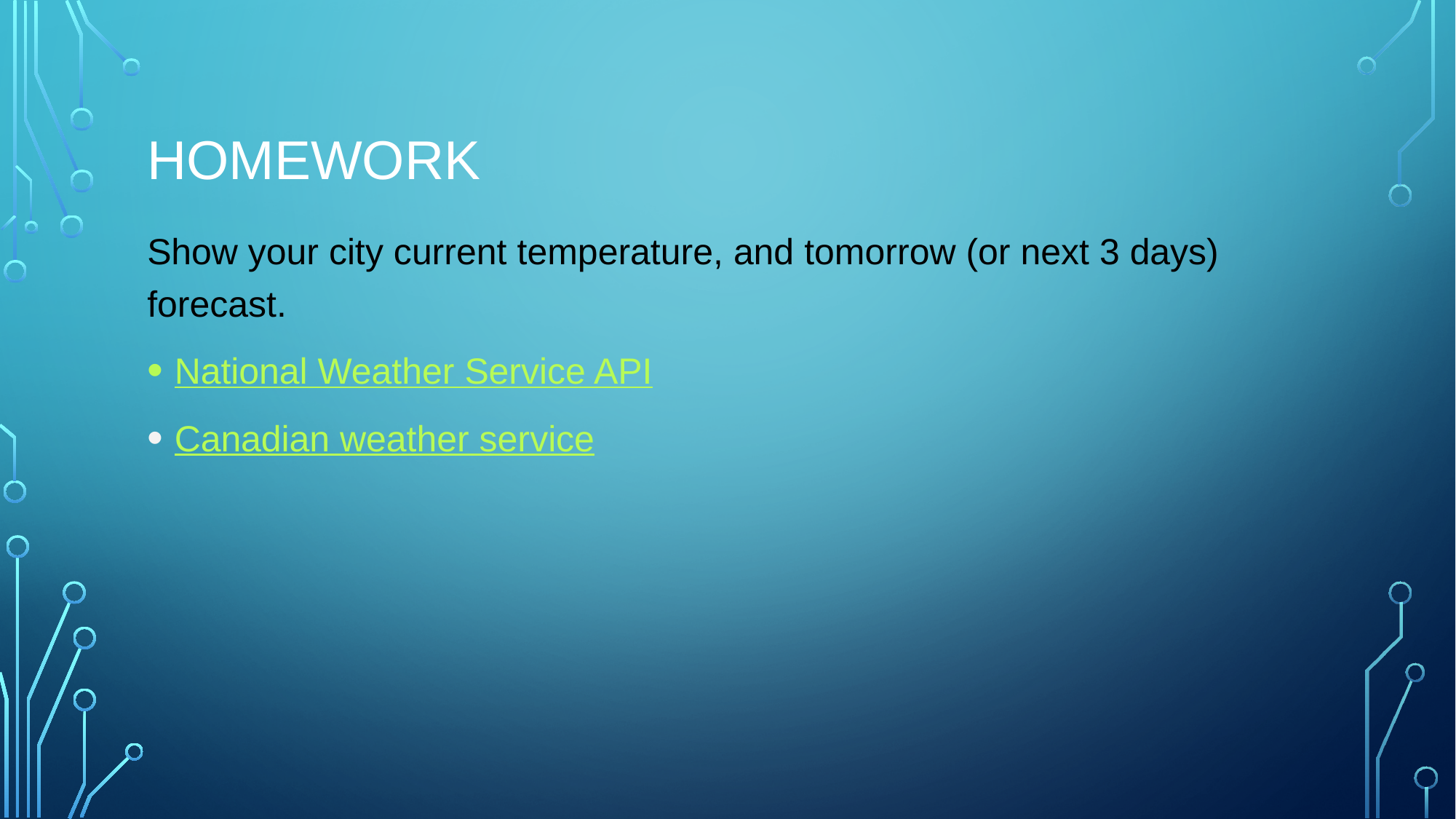

# Homework
Show your city current temperature, and tomorrow (or next 3 days) forecast.
National Weather Service API
Canadian weather service